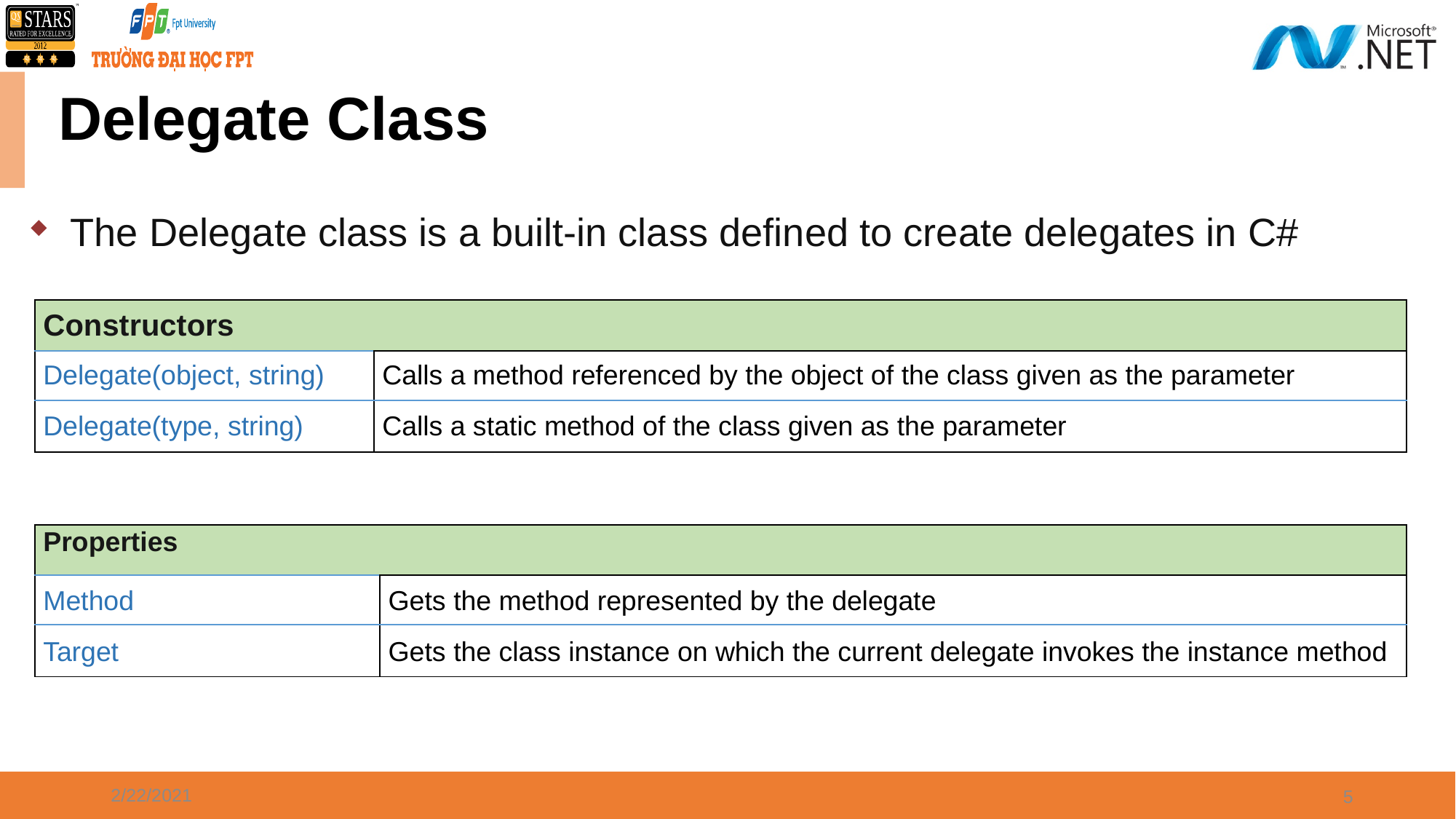

# Delegate Class
The Delegate class is a built-in class defined to create delegates in C#
| Constructors | Description |
| --- | --- |
| Delegate(object, string) | Calls a method referenced by the object of the class given as the parameter |
| Delegate(type, string) | Calls a static method of the class given as the parameter |
| Properties | Description |
| --- | --- |
| Method | Gets the method represented by the delegate |
| Target | Gets the class instance on which the current delegate invokes the instance method |
2/22/2021
5